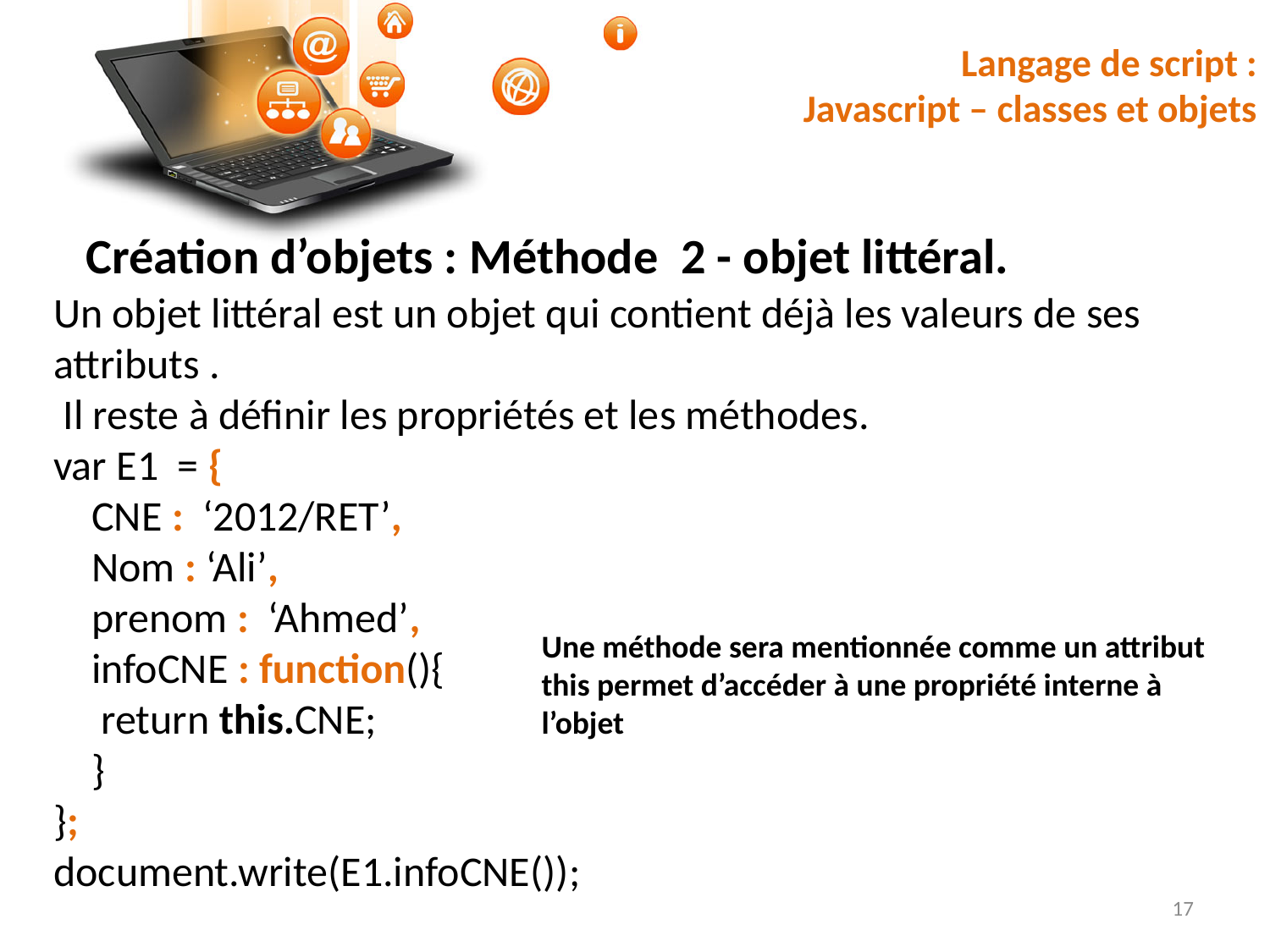

# Langage de script : Javascript – classes et objets
Création d’objets : Méthode  2 - objet littéral.
Un objet littéral est un objet qui contient déjà les valeurs de ses attributs .
 Il reste à définir les propriétés et les méthodes.
var E1  = {
    CNE :  ‘2012/RET’,
    Nom : ‘Ali’,
    prenom :  ‘Ahmed’,
    infoCNE : function(){
     return this.CNE;
    }
};
document.write(E1.infoCNE());
Une méthode sera mentionnée comme un attribut
this permet d’accéder à une propriété interne à l’objet

17